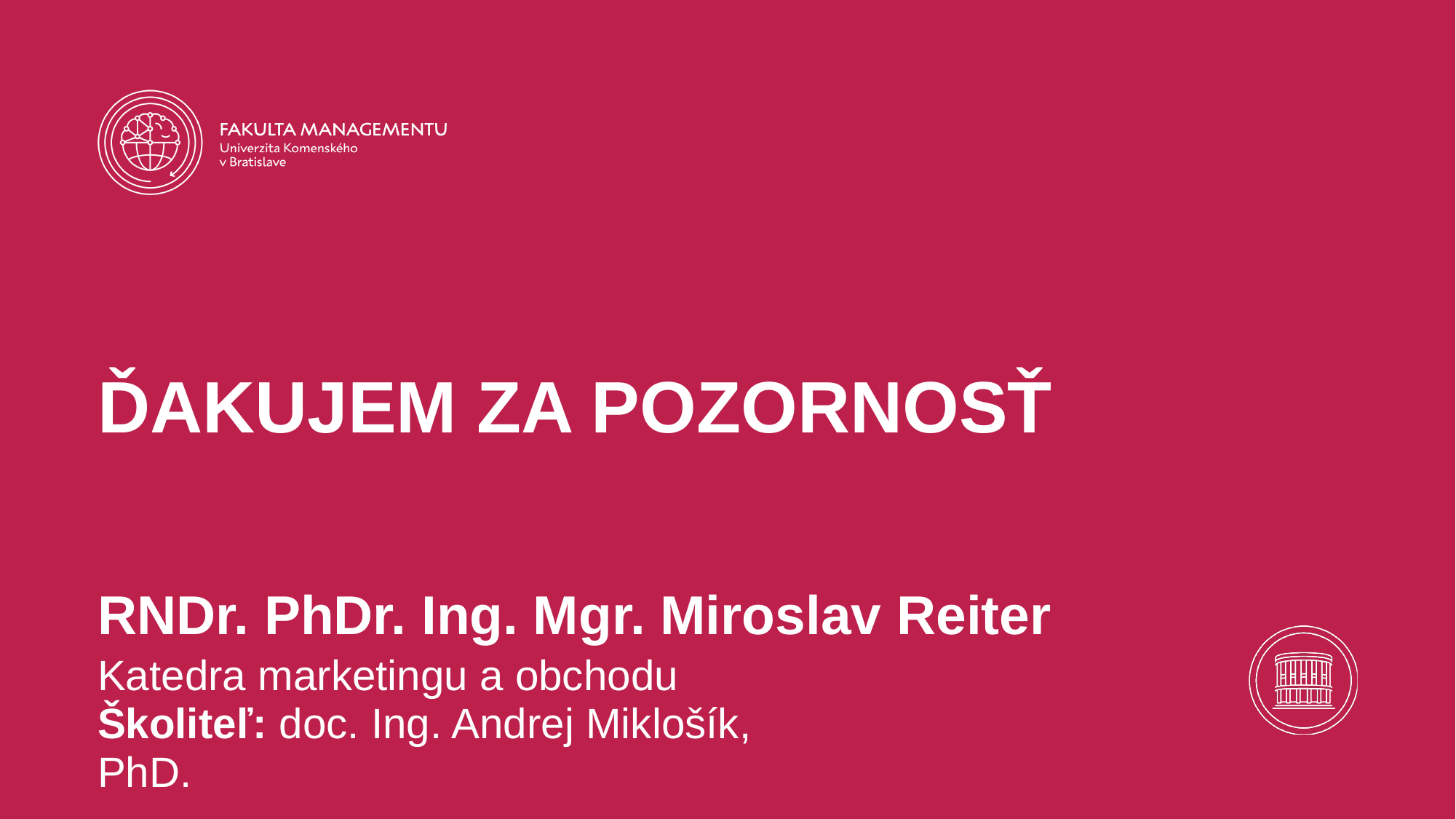

# ĎAKUJEM ZA POZORNOSŤ
RNDr. PhDr. Ing. Mgr. Miroslav Reiter
Katedra marketingu a obchodu
Školiteľ: doc. Ing. Andrej Miklošík, PhD.